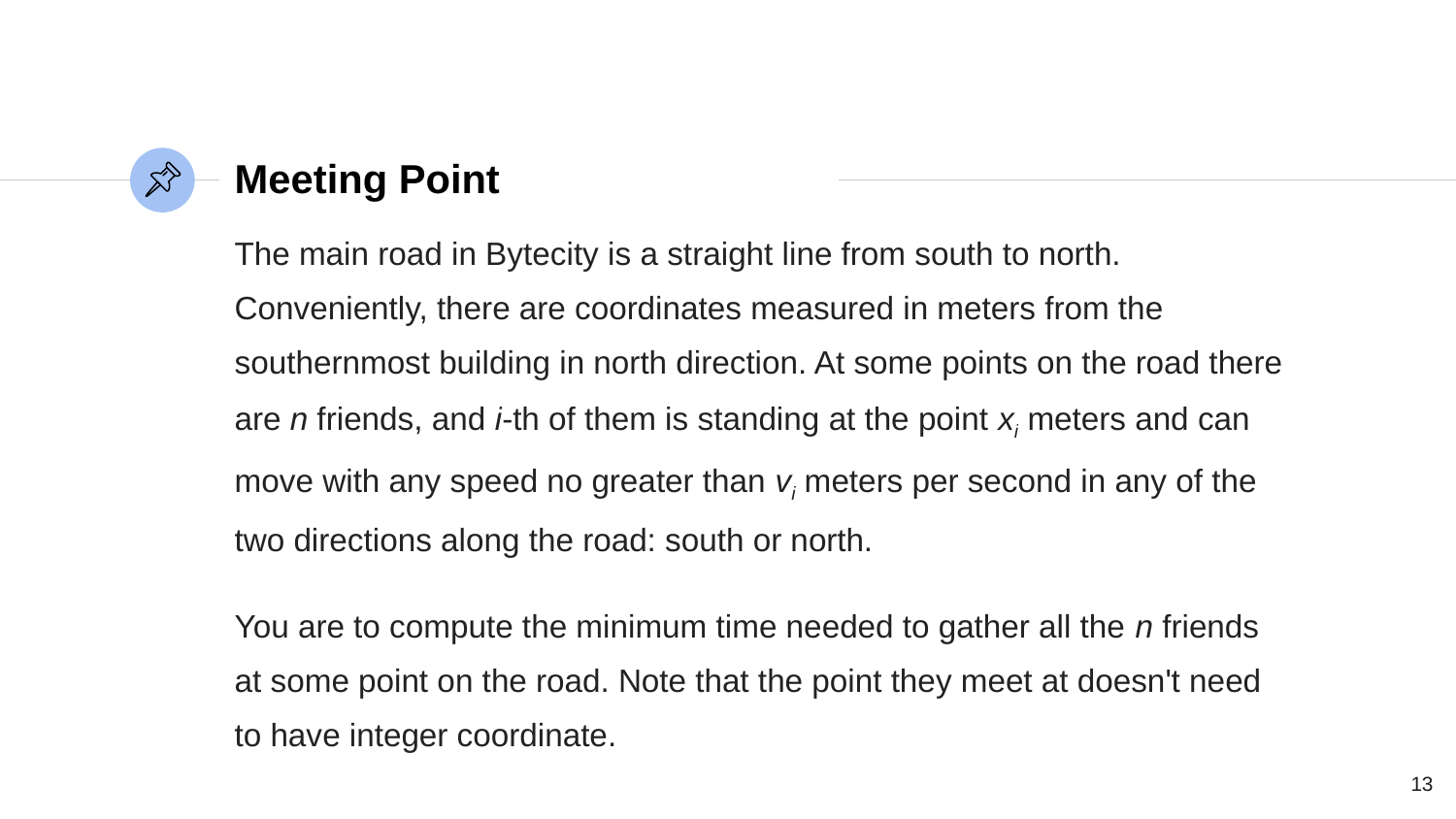

# Meeting Point

The main road in Bytecity is a straight line from south to north. Conveniently, there are coordinates measured in meters from the southernmost building in north direction. At some points on the road there are n friends, and i-th of them is standing at the point xi meters and can move with any speed no greater than vi meters per second in any of the two directions along the road: south or north.
You are to compute the minimum time needed to gather all the n friends at some point on the road. Note that the point they meet at doesn't need to have integer coordinate.

13